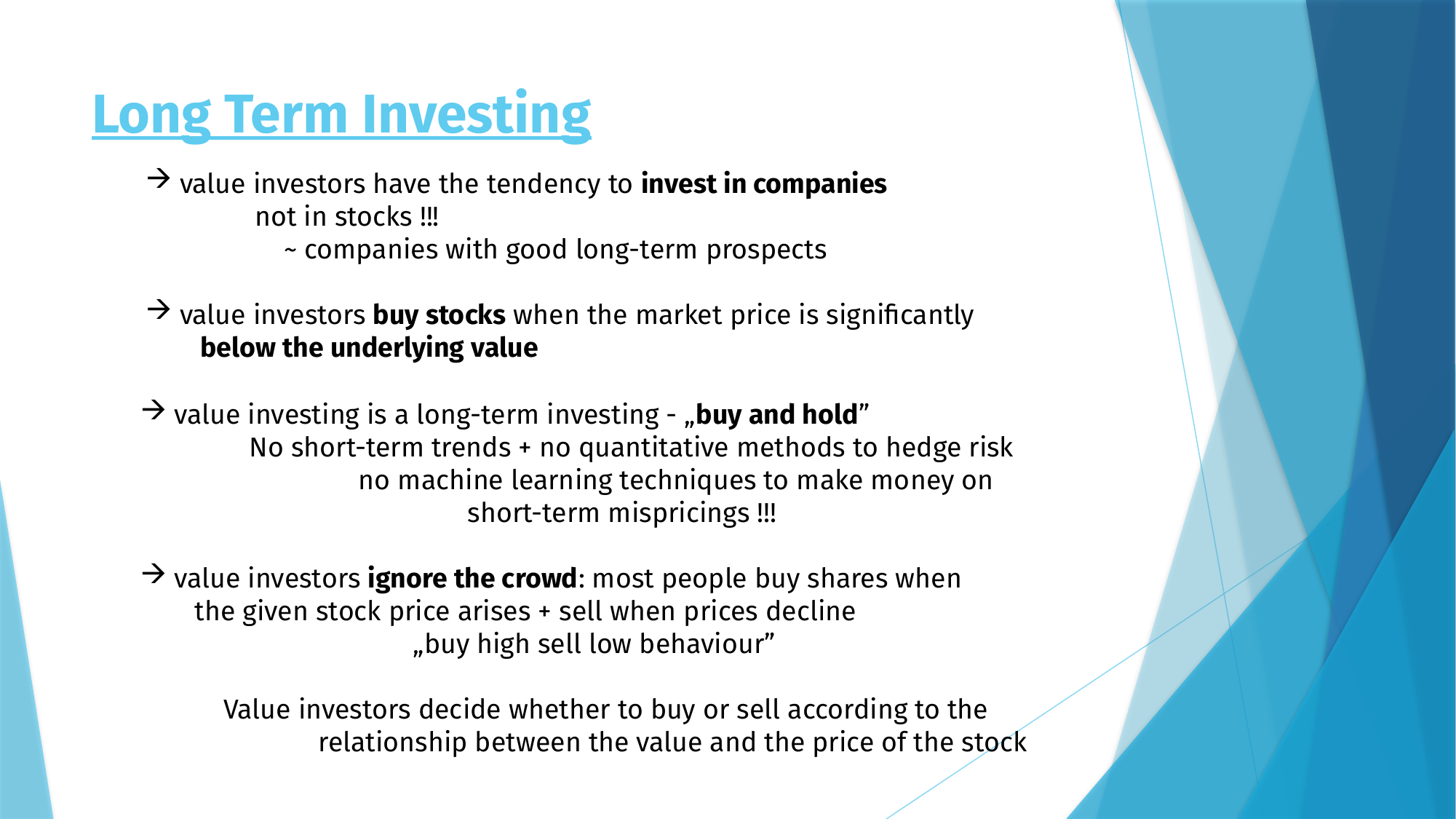

# Long Term Investing
value investors have the tendency to invest in companies
	not in stocks !!!
	    ~ companies with good long-term prospects

value investors buy stocks when the market price is significantly
below the underlying value
value investing is a long-term investing - „buy and hold”
	No short-term trends + no quantitative methods to hedge risk
		no machine learning techniques to make money on
			short-term mispricings !!!

value investors ignore the crowd: most people buy shares when
the given stock price arises + sell when prices decline
		„buy high sell low behaviour”

    Value investors decide whether to buy or sell according to the
	  relationship between the value and the price of the stock